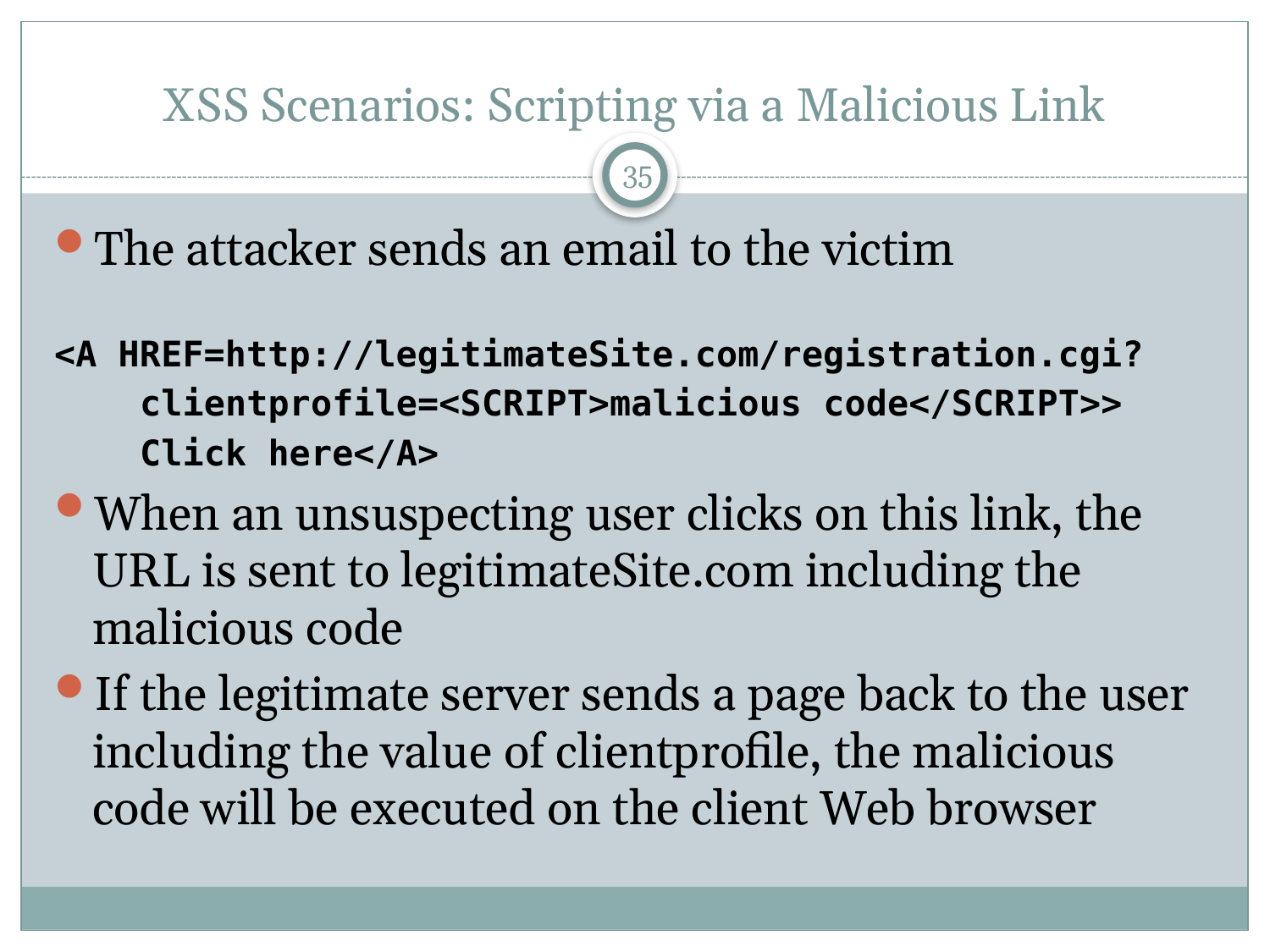

# XSS Scenarios: Scripting via a Malicious Link
35
The attacker sends an email to the victim

<A HREF=http://legitimateSite.com/registration.cgi?
    clientprofile=<SCRIPT>malicious code</SCRIPT>>
    Click here</A>
When an unsuspecting user clicks on this link, the URL is sent to legitimateSite.com including the malicious code
If the legitimate server sends a page back to the user including the value of clientprofile, the malicious code will be executed on the client Web browser